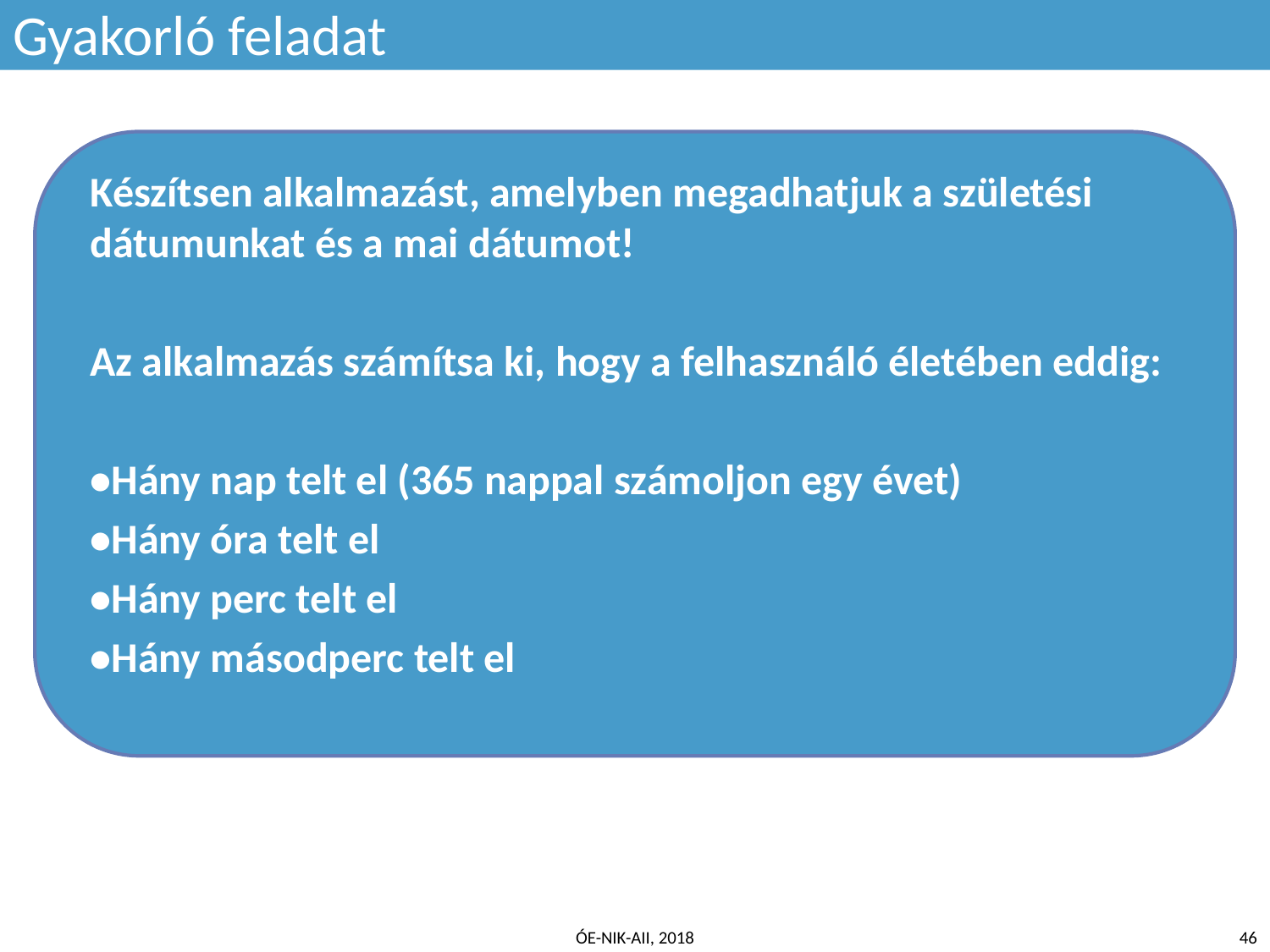

Gyakorló feladat
Készítsen alkalmazást, amelyben megadhatjuk a születési dátumunkat és a mai dátumot!

Az alkalmazás számítsa ki, hogy a felhasználó életében eddig:

•Hány nap telt el (365 nappal számoljon egy évet)
•Hány óra telt el
•Hány perc telt el
•Hány másodperc telt el
ÓE-NIK-AII, 2018
46